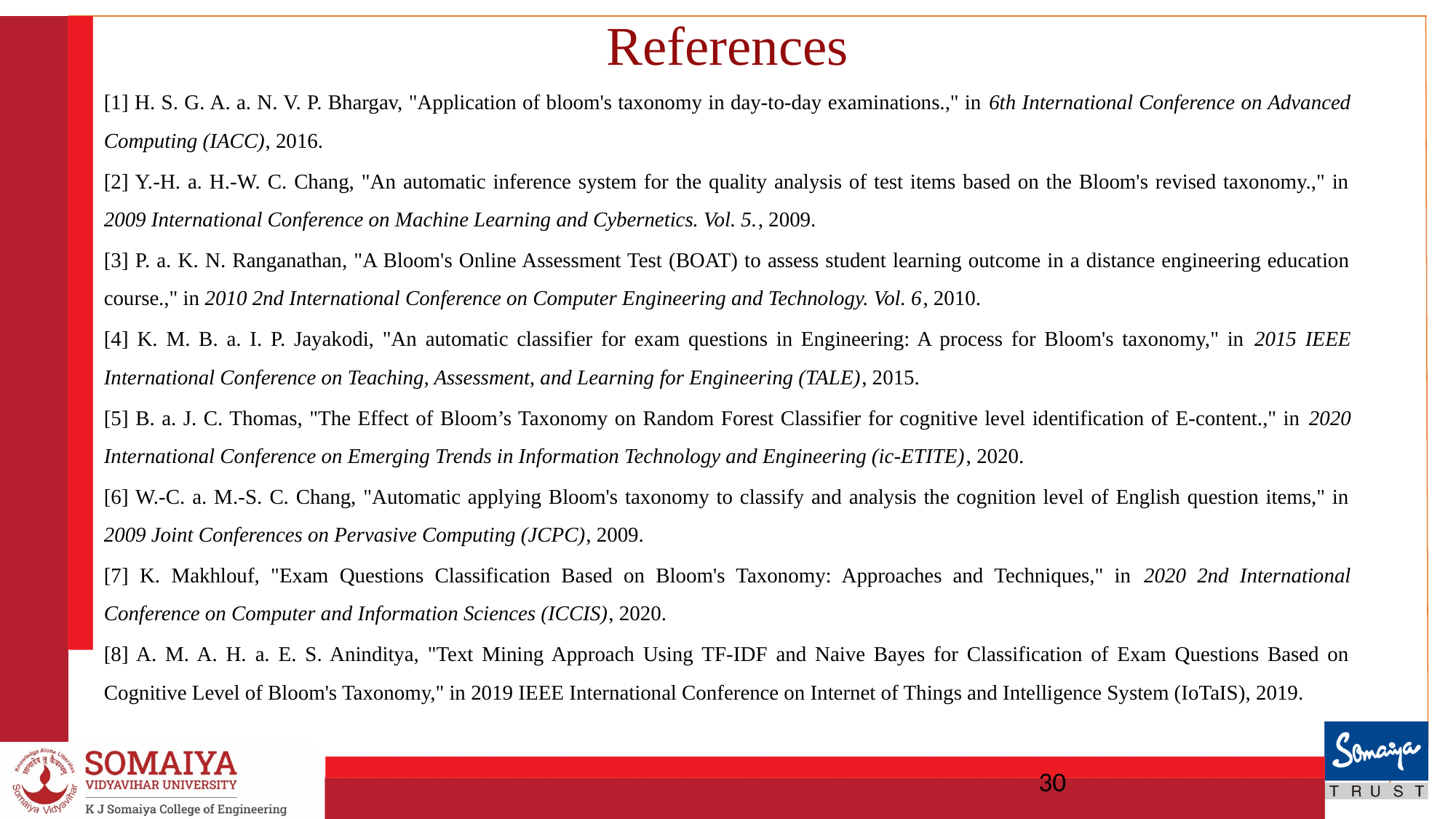

# References
[1] H. S. G. A. a. N. V. P. Bhargav, "Application of bloom's taxonomy in day-to-day examinations.," in 6th International Conference on Advanced Computing (IACC), 2016.
[2] Y.-H. a. H.-W. C. Chang, "An automatic inference system for the quality analysis of test items based on the Bloom's revised taxonomy.," in 2009 International Conference on Machine Learning and Cybernetics. Vol. 5., 2009.
[3] P. a. K. N. Ranganathan, "A Bloom's Online Assessment Test (BOAT) to assess student learning outcome in a distance engineering education course.," in 2010 2nd International Conference on Computer Engineering and Technology. Vol. 6, 2010.
[4] K. M. B. a. I. P. Jayakodi, "An automatic classifier for exam questions in Engineering: A process for Bloom's taxonomy," in 2015 IEEE International Conference on Teaching, Assessment, and Learning for Engineering (TALE), 2015.
[5] B. a. J. C. Thomas, "The Effect of Bloom’s Taxonomy on Random Forest Classifier for cognitive level identification of E-content.," in 2020 International Conference on Emerging Trends in Information Technology and Engineering (ic-ETITE), 2020.
[6] W.-C. a. M.-S. C. Chang, "Automatic applying Bloom's taxonomy to classify and analysis the cognition level of English question items," in 2009 Joint Conferences on Pervasive Computing (JCPC), 2009.
[7] K. Makhlouf, "Exam Questions Classification Based on Bloom's Taxonomy: Approaches and Techniques," in 2020 2nd International Conference on Computer and Information Sciences (ICCIS), 2020.
[8] A. M. A. H. a. E. S. Aninditya, "Text Mining Approach Using TF-IDF and Naive Bayes for Classification of Exam Questions Based on Cognitive Level of Bloom's Taxonomy," in 2019 IEEE International Conference on Internet of Things and Intelligence System (IoTaIS), 2019.

30